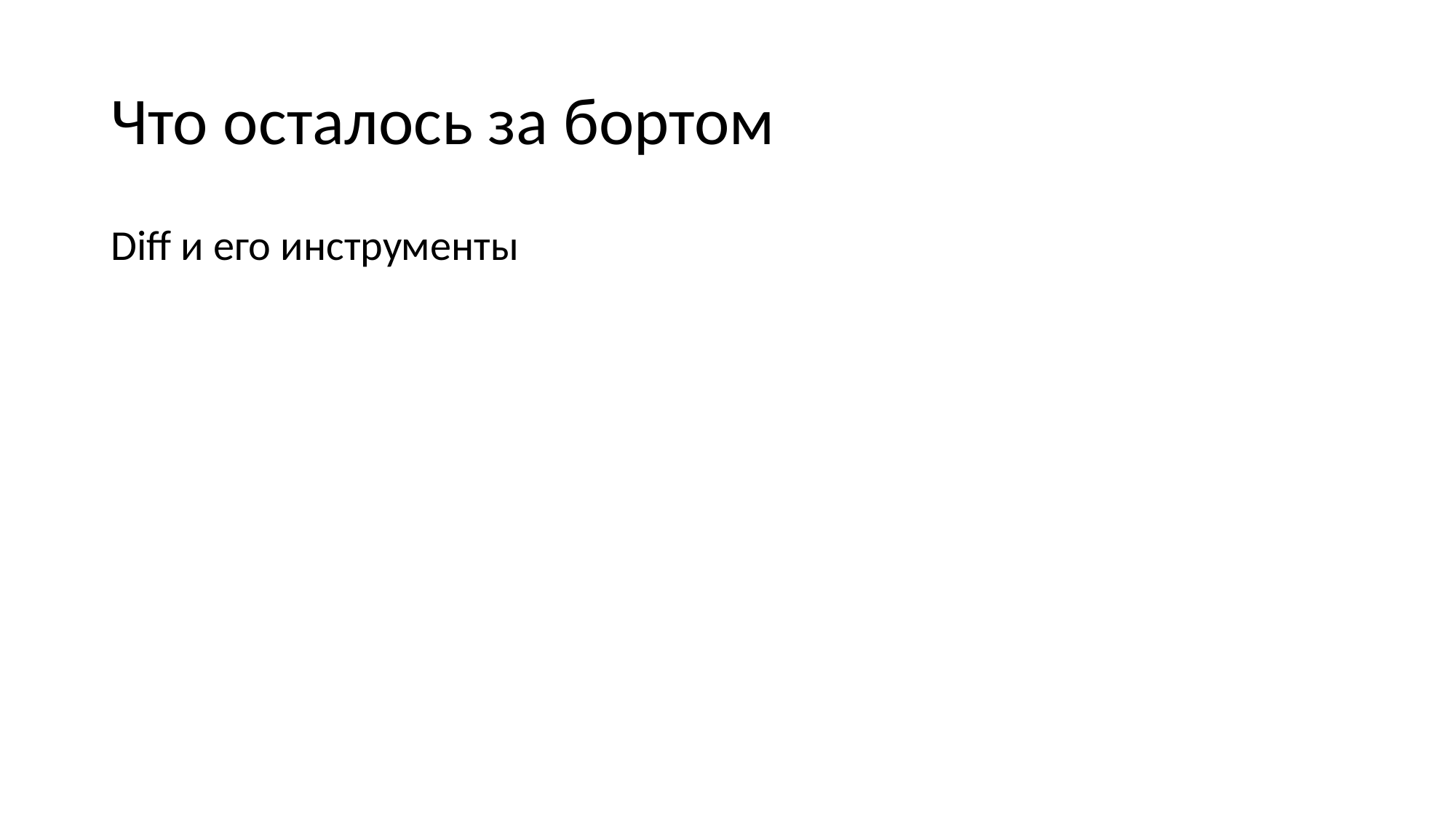

# Что осталось за бортом
Diff и его инструменты